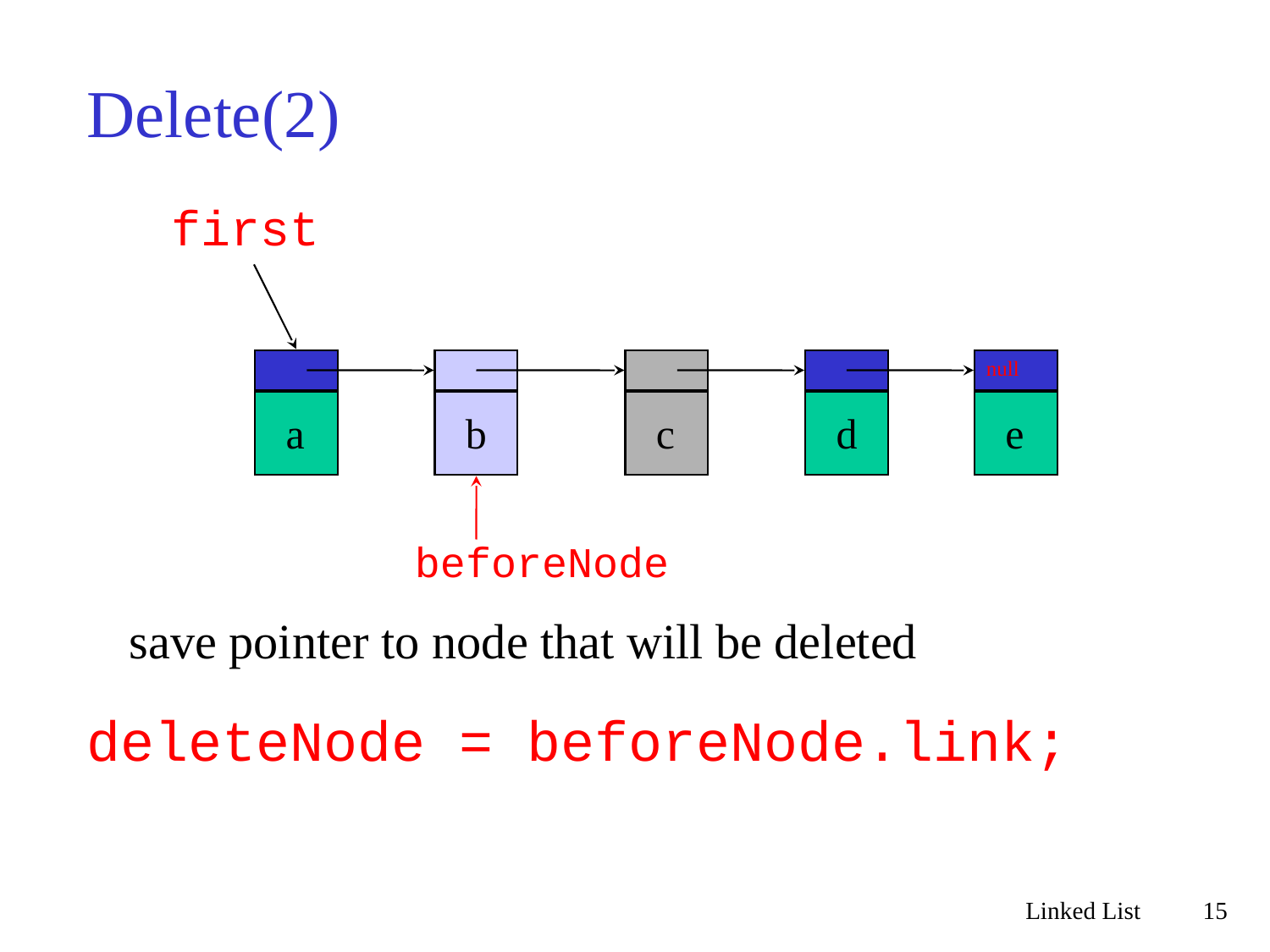

# Delete(2)
first

null

a
b
c
d
e

beforeNode
save pointer to node that will be deleted

deleteNode = beforeNode.link;

Linked List
15